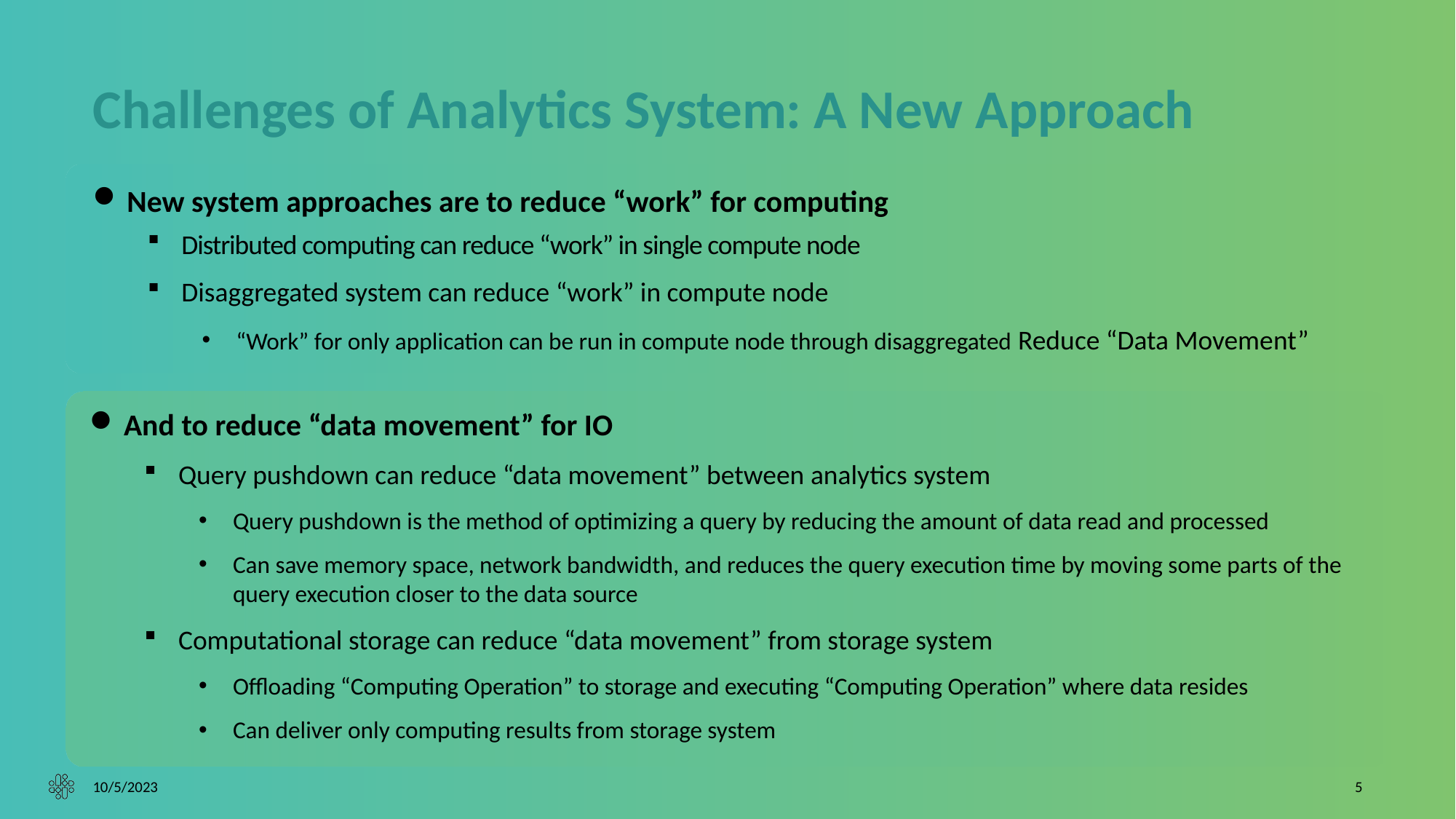

# Challenges of Analytics System: A New Approach

New system approaches are to reduce “work” for computing
Distributed computing can reduce “work” in single compute node
Disaggregated system can reduce “work” in compute node
“Work” for only application can be run in compute node through disaggregated Reduce “Data Movement”

And to reduce “data movement” for IO
Query pushdown can reduce “data movement” between analytics system
Query pushdown is the method of optimizing a query by reducing the amount of data read and processed
Can save memory space, network bandwidth, and reduces the query execution time by moving some parts of the query execution closer to the data source
Computational storage can reduce “data movement” from storage system
Offloading “Computing Operation” to storage and executing “Computing Operation” where data resides
Can deliver only computing results from storage system
10/5/2023
5